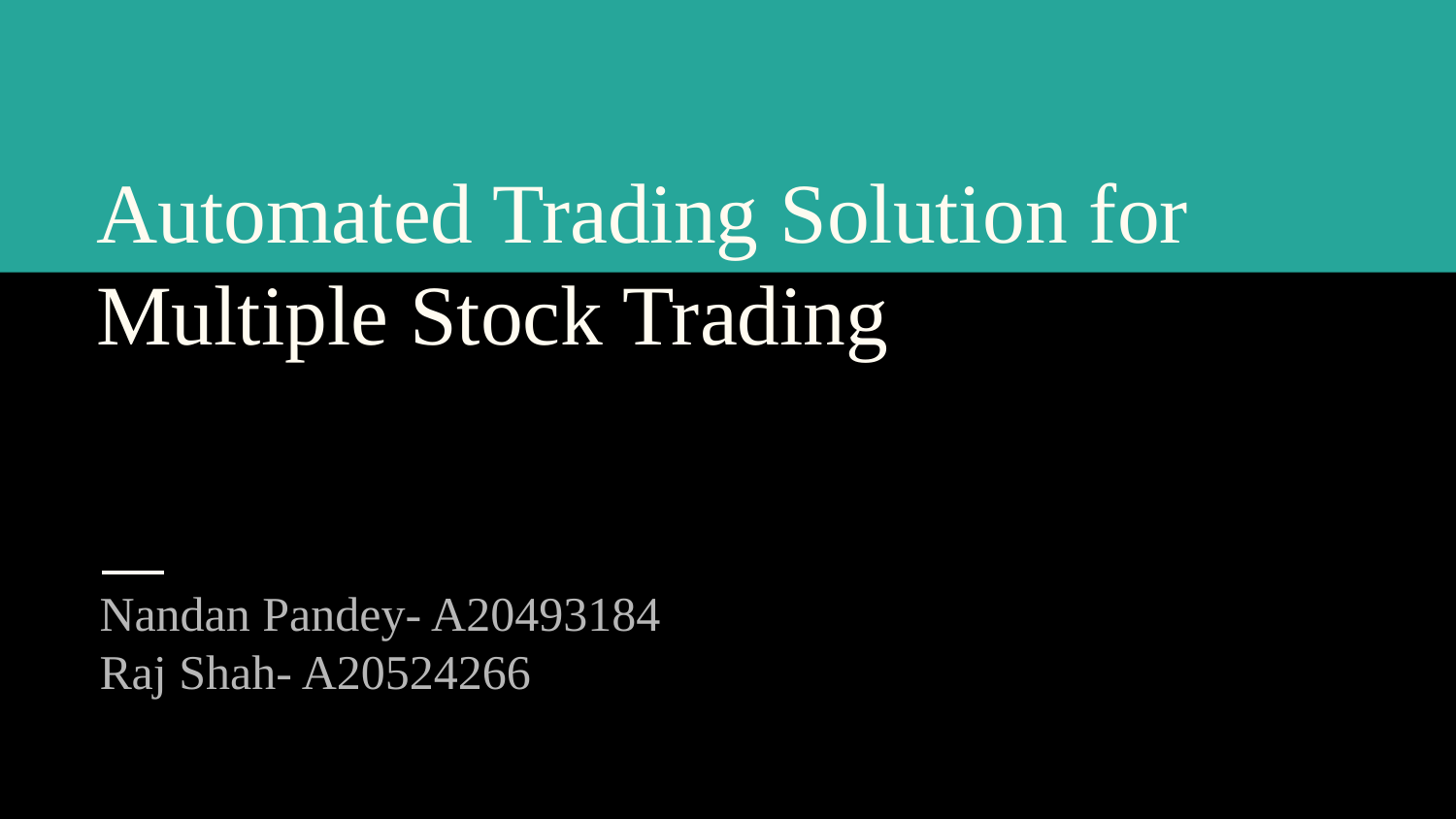

# Automated Trading Solution for Multiple Stock Trading
Nandan Pandey- A20493184
Raj Shah- A20524266